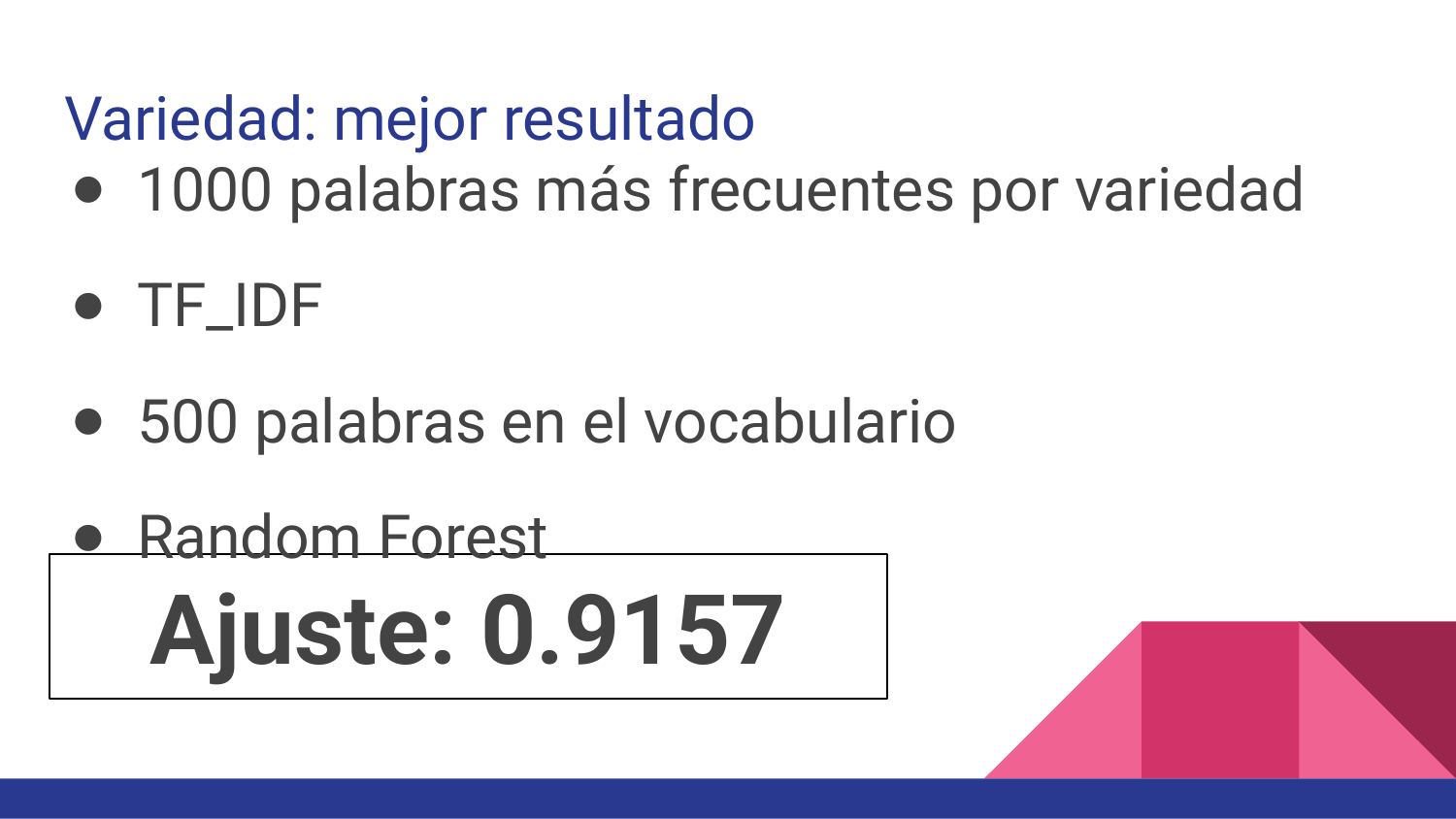

# Variedad: mejor resultado

1000 palabras más frecuentes por variedad
TF_IDF
500 palabras en el vocabulario
Random Forest
Ajuste: 0.9157